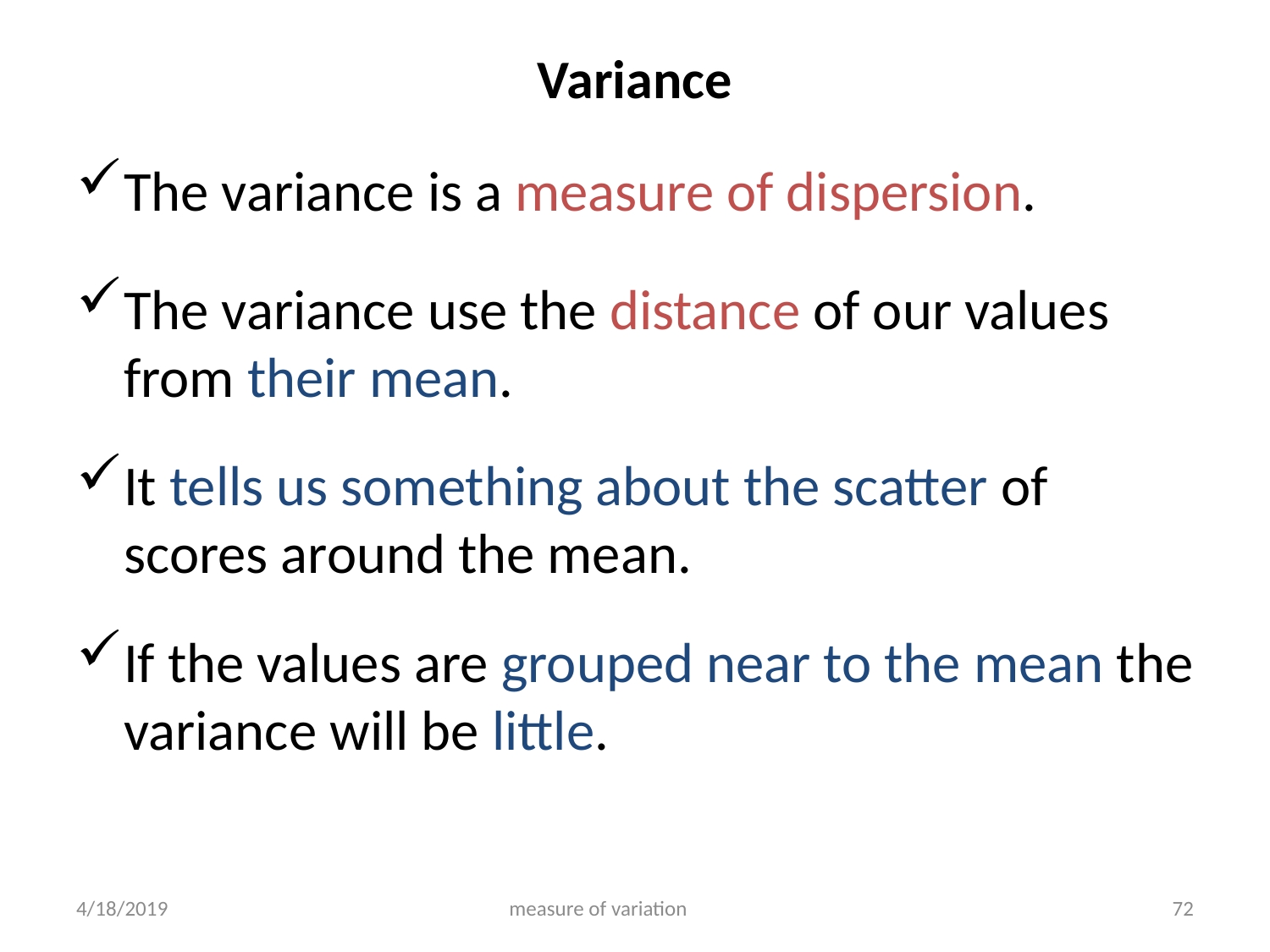

# Variance
The variance is a measure of dispersion.

The variance use the distance of our values from their mean.

It tells us something about the scatter of scores around the mean.

If the values are grouped near to the mean the variance will be little.

4/18/2019
measure of variation
72